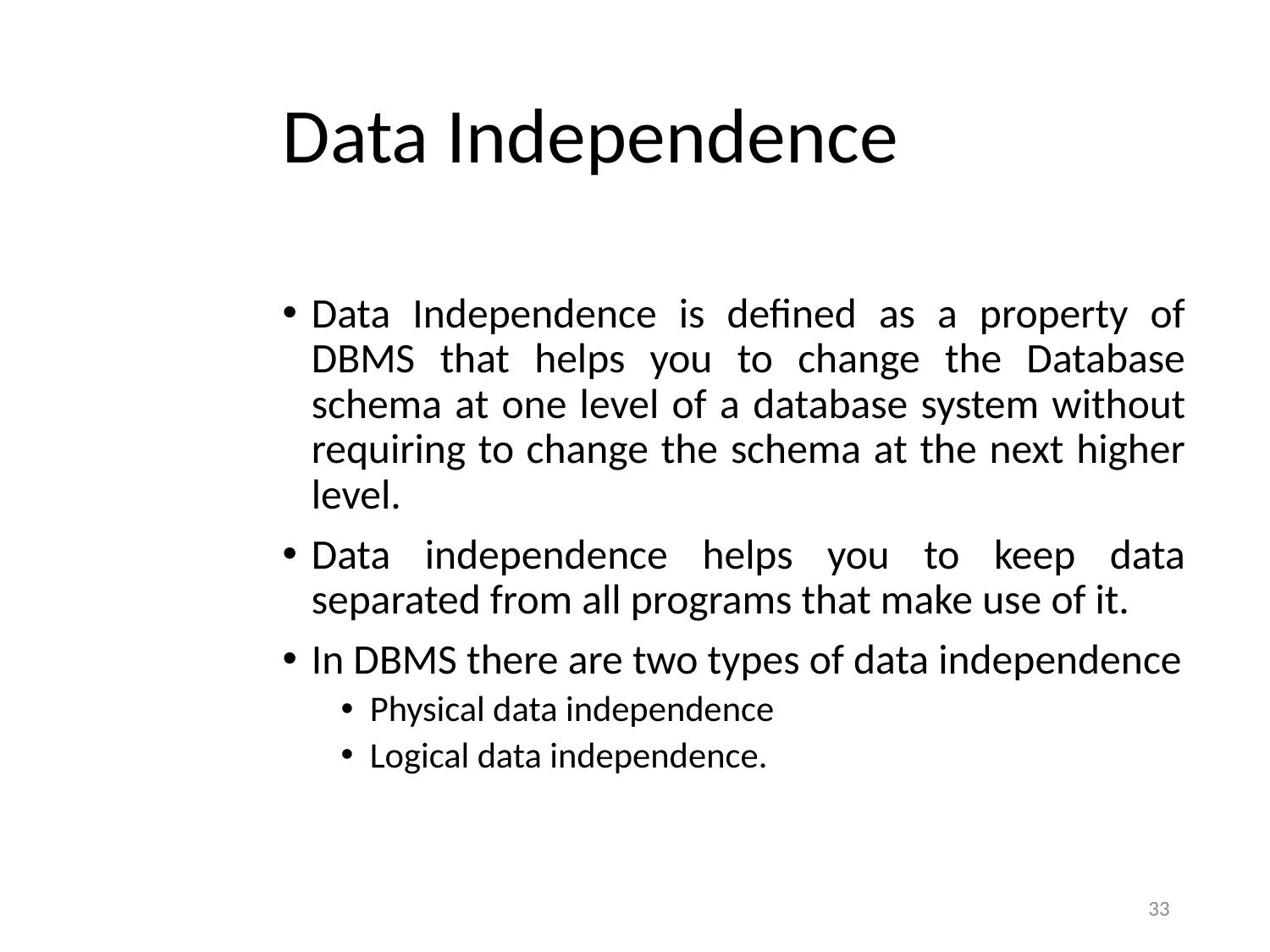

# Data Independence

Data Independence is defined as a property of DBMS that helps you to change the Database schema at one level of a database system without requiring to change the schema at the next higher level.
Data independence helps you to keep data separated from all programs that make use of it.
In DBMS there are two types of data independence
Physical data independence
Logical data independence.

33